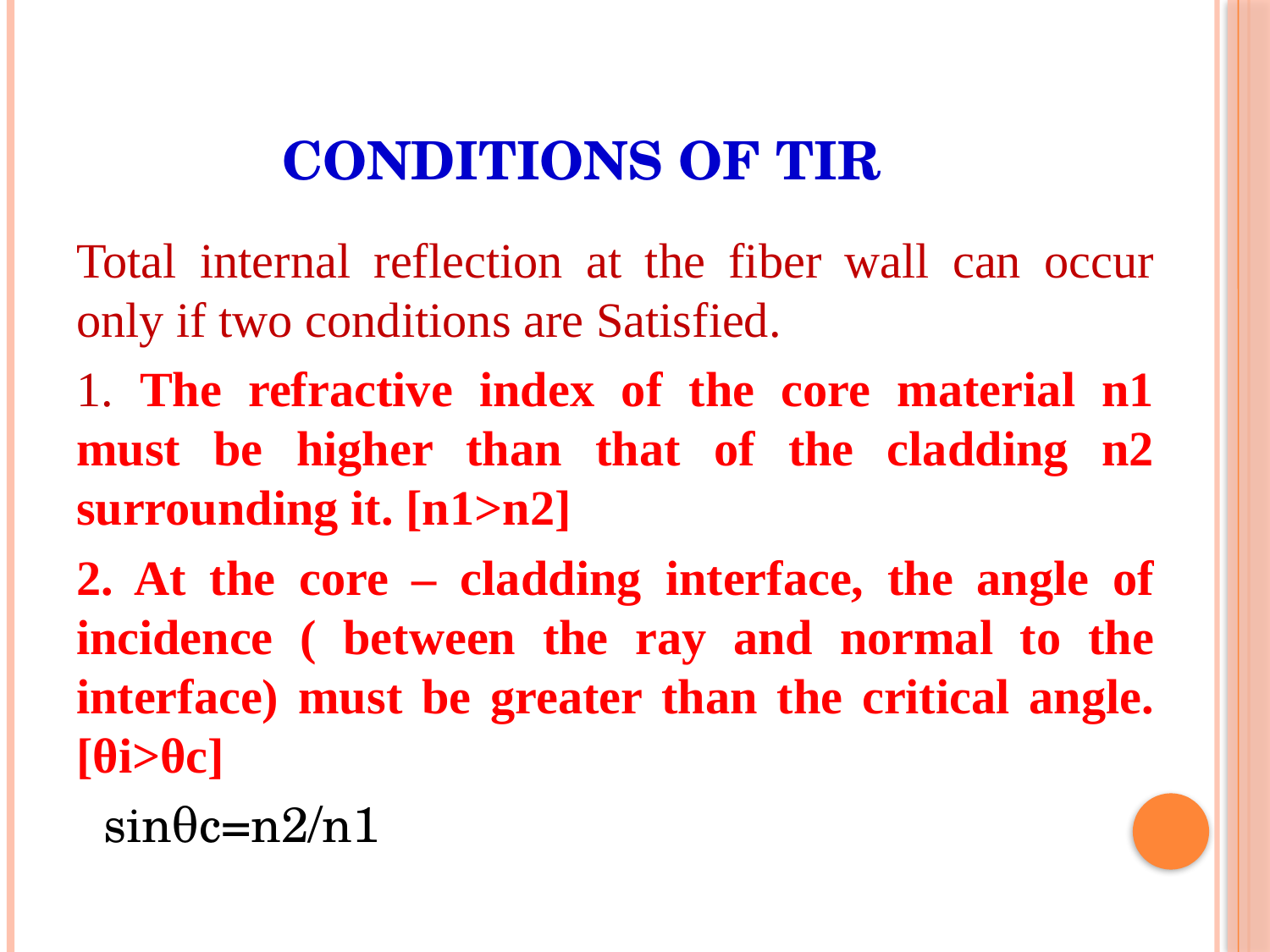

# Conditions of TIR
Total internal reflection at the fiber wall can occur only if two conditions are Satisfied.
1. The refractive index of the core material n1 must be higher than that of the cladding n2 surrounding it. [n1>n2]
2. At the core – cladding interface, the angle of incidence ( between the ray and normal to the interface) must be greater than the critical angle. [θi>θc]
  sinθc=n2/n1